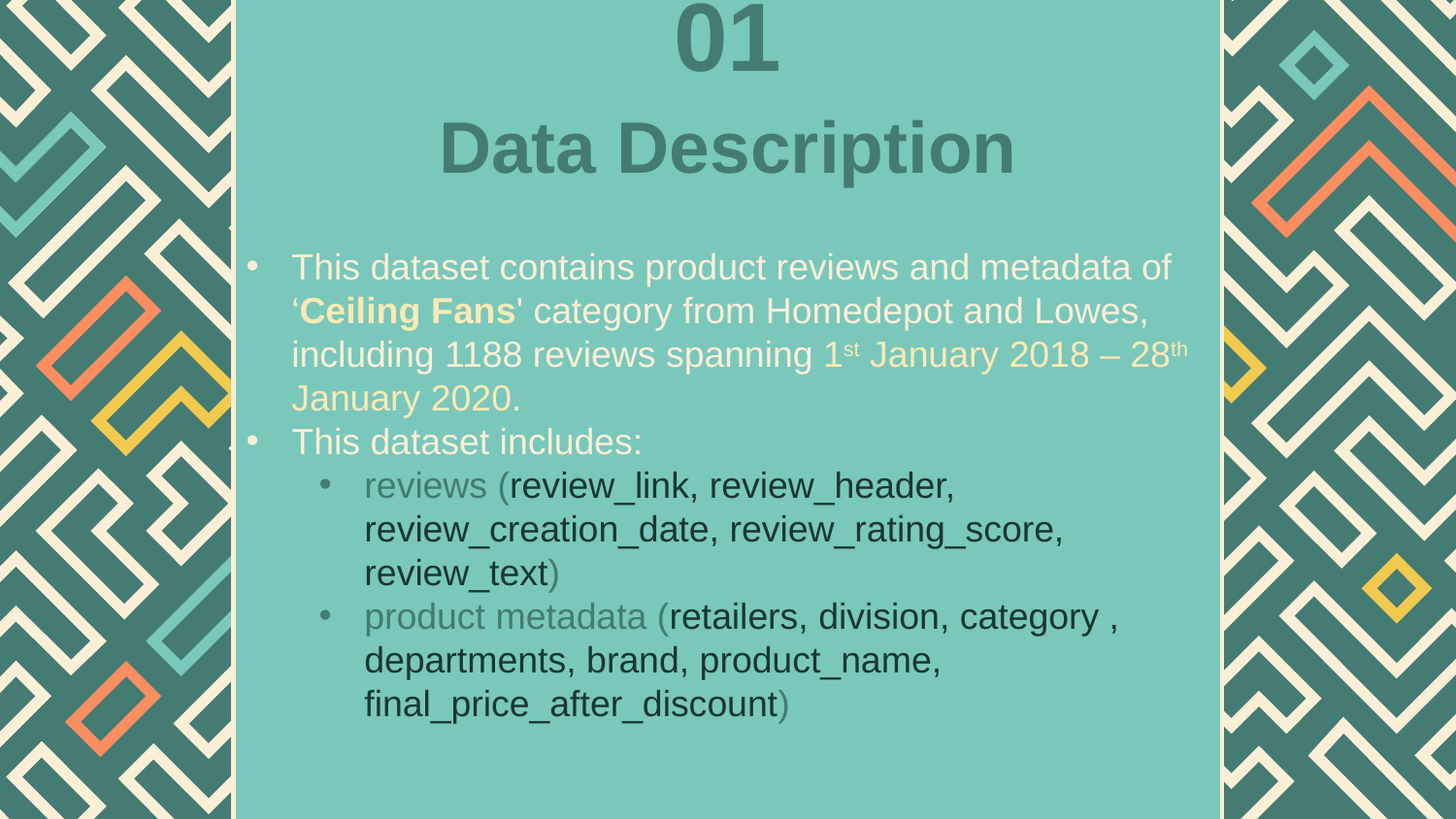

01
# Data Description
This dataset contains product reviews and metadata of ‘Ceiling Fans' category from Homedepot and Lowes, including 1188 reviews spanning 1st January 2018 – 28th January 2020.
This dataset includes:
reviews (review_link, review_header, review_creation_date, review_rating_score, review_text)
product metadata (retailers, division, category , departments, brand, product_name, final_price_after_discount)